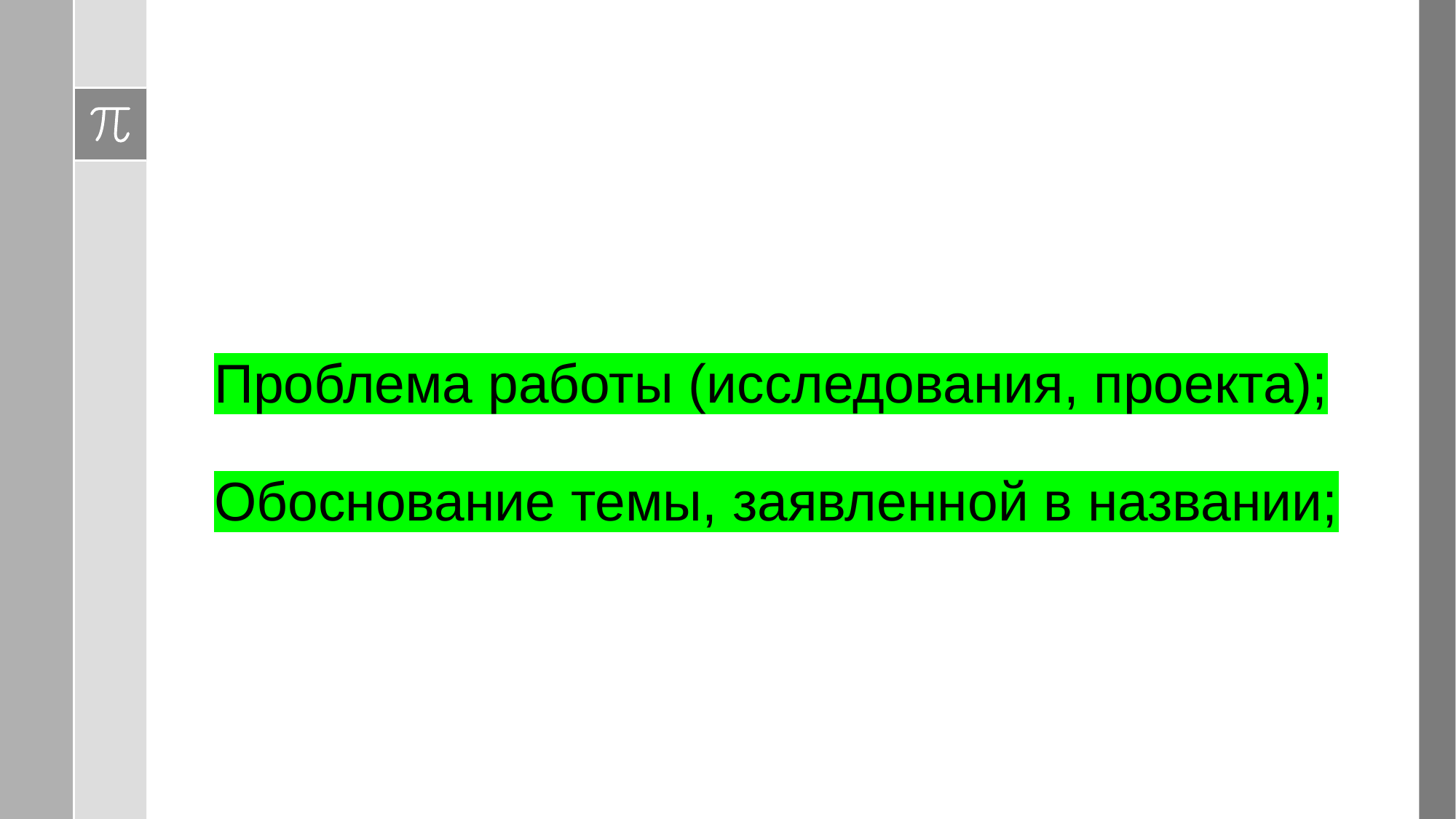

# Проблема работы (исследования, проекта); Обоснование темы, заявленной в названии;